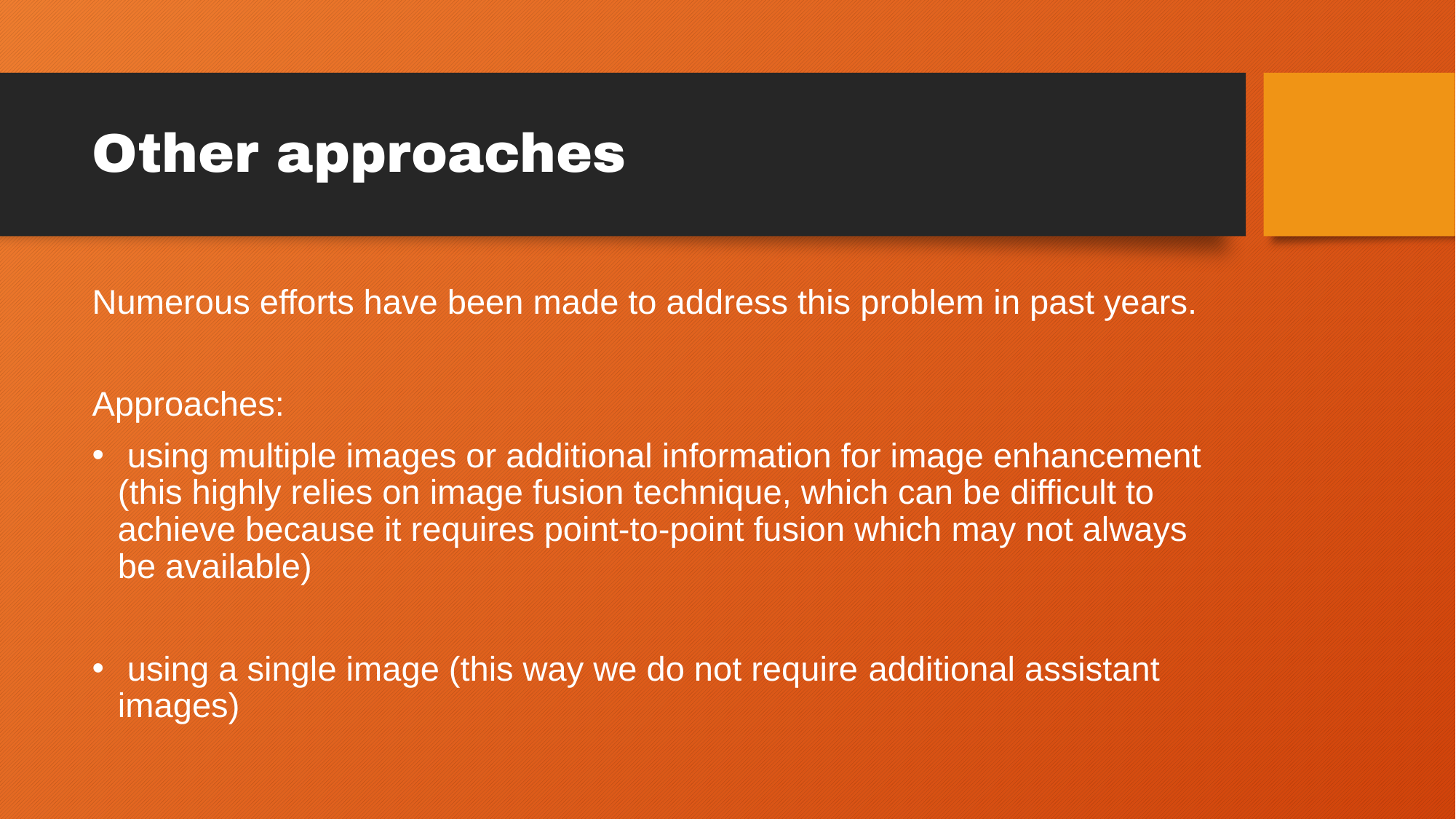

# Other approaches
Numerous efforts have been made to address this problem in past years.

Approaches:
 using multiple images or additional information for image enhancement (this highly relies on image fusion technique, which can be difficult to achieve because it requires point-to-point fusion which may not always be available)

 using a single image (this way we do not require additional assistant images)